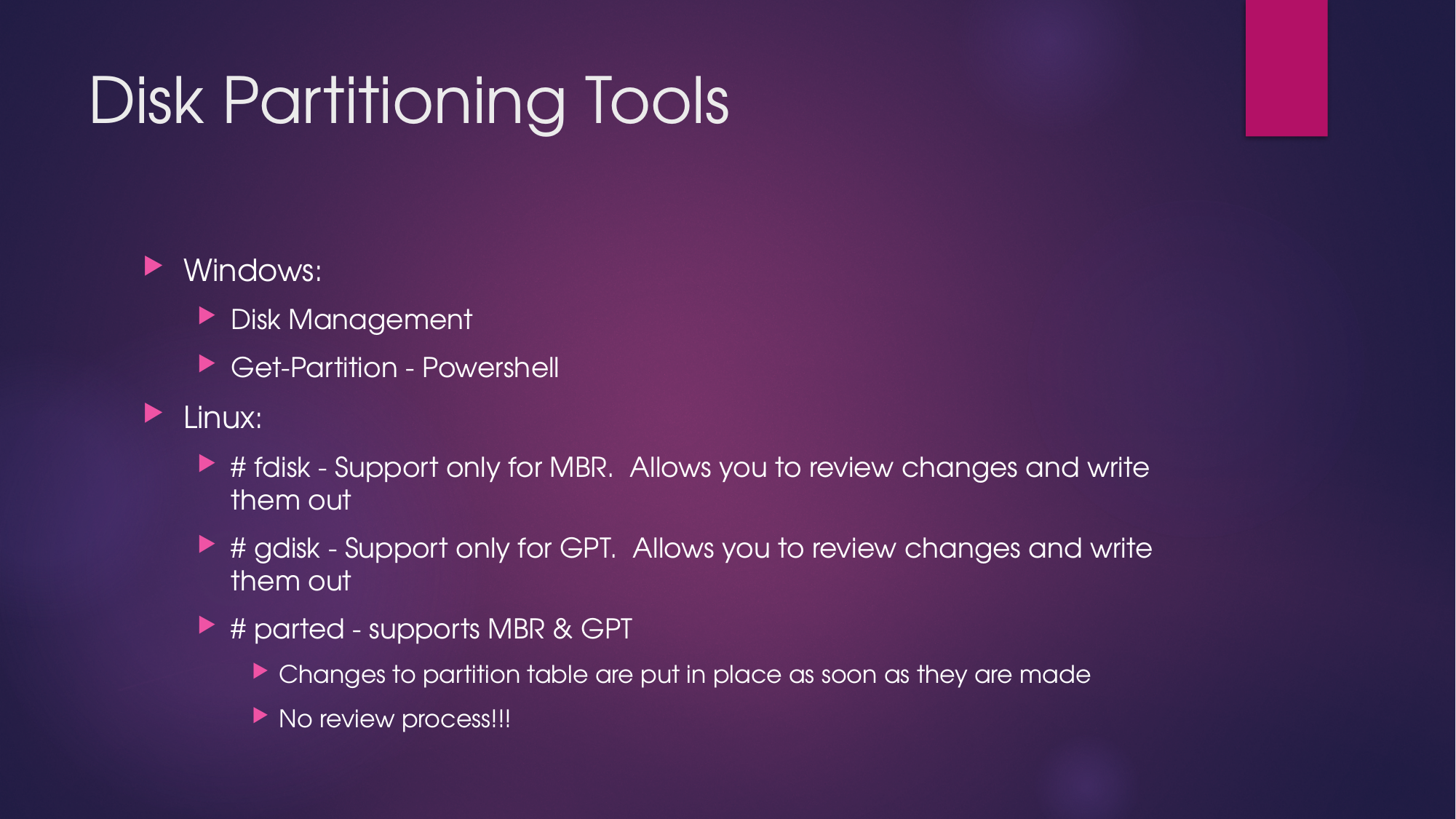

# Disk Partitioning Tools
Windows:
Disk Management
Get-Partition - Powershell
Linux:
# fdisk - Support only for MBR.  Allows you to review changes and write them out
# gdisk - Support only for GPT.  Allows you to review changes and write them out
# parted - supports MBR & GPT
Changes to partition table are put in place as soon as they are made
No review process!!!